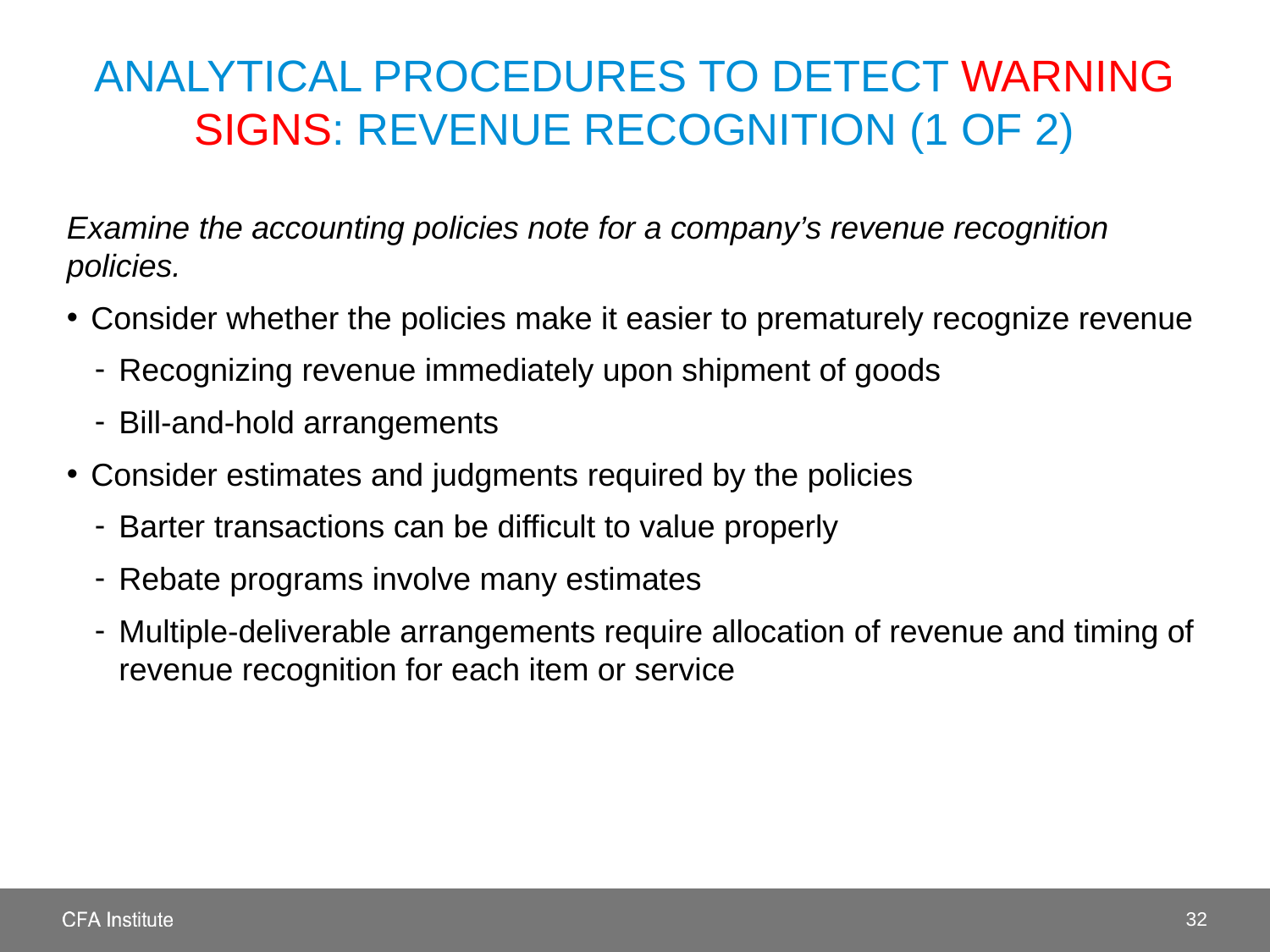

# Analytical procedures to detect warning signs: revenue recognition (1 of 2)
Examine the accounting policies note for a company’s revenue recognition policies.
Consider whether the policies make it easier to prematurely recognize revenue
Recognizing revenue immediately upon shipment of goods
Bill-and-hold arrangements
Consider estimates and judgments required by the policies
Barter transactions can be difficult to value properly
Rebate programs involve many estimates
Multiple-deliverable arrangements require allocation of revenue and timing of revenue recognition for each item or service
32